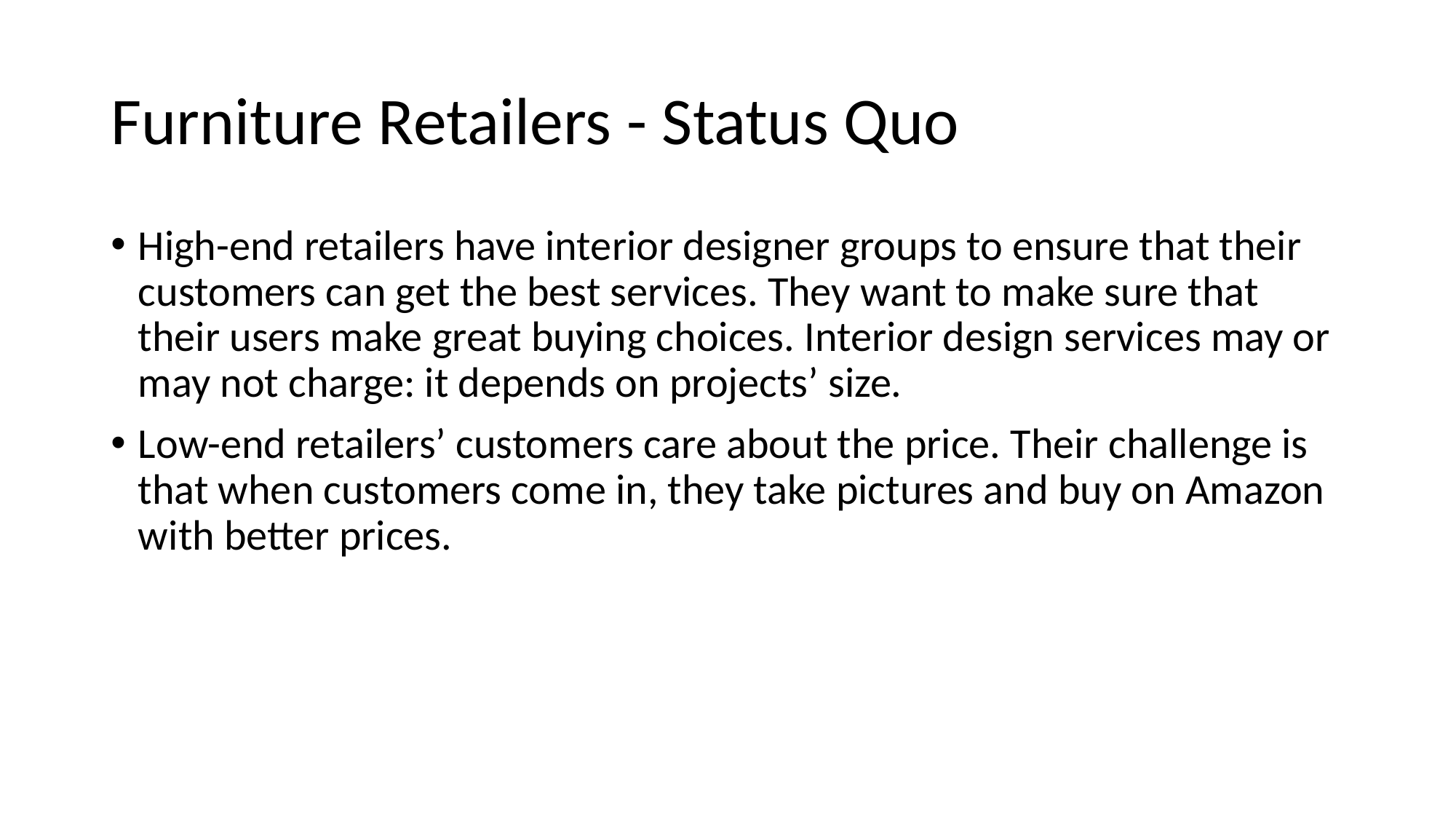

# Furniture Retailers - Status Quo
High-end retailers have interior designer groups to ensure that their customers can get the best services. They want to make sure that their users make great buying choices. Interior design services may or may not charge: it depends on projects’ size.
Low-end retailers’ customers care about the price. Their challenge is that when customers come in, they take pictures and buy on Amazon with better prices.